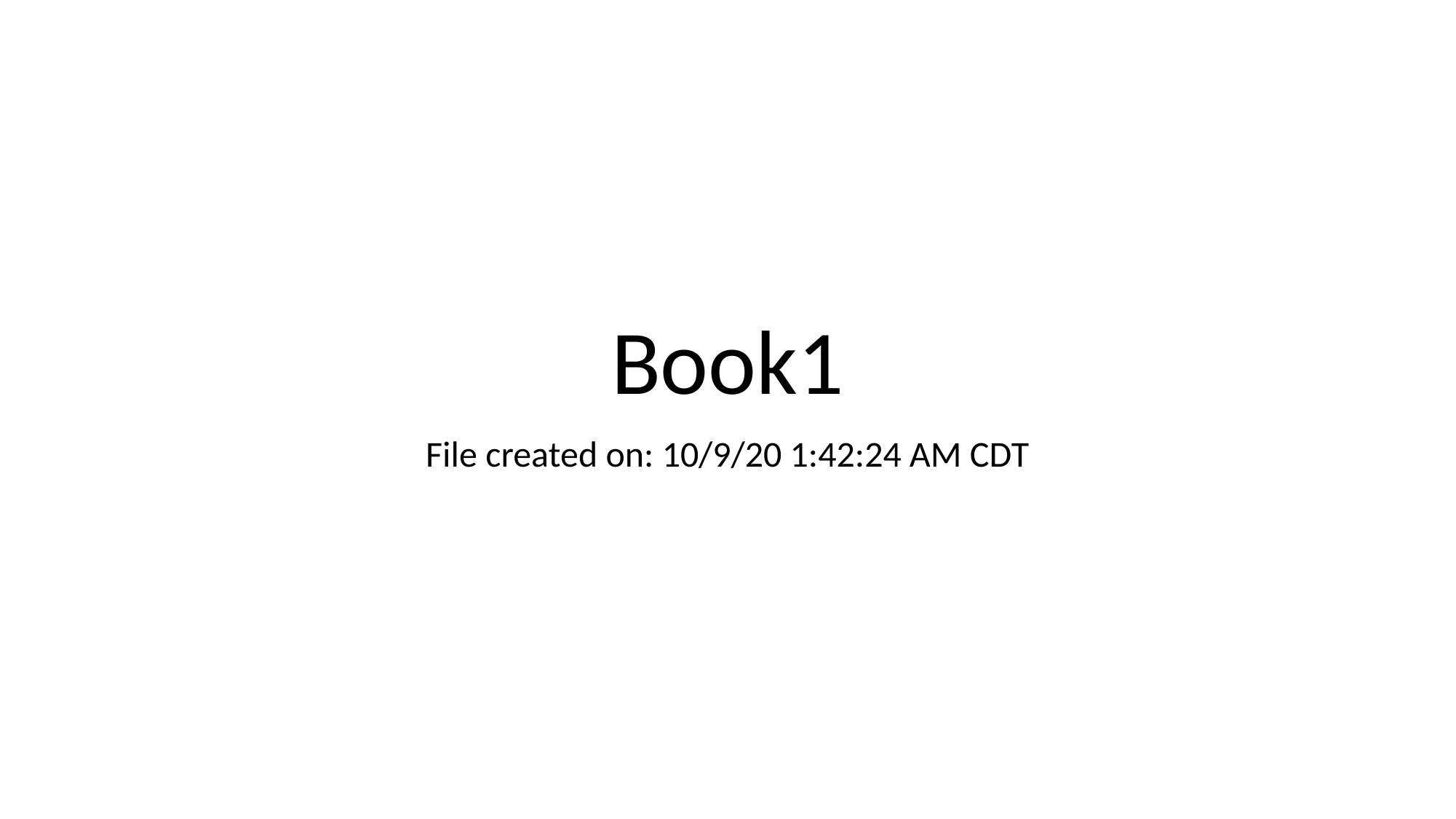

# Book1
File created on: 10/9/20 1:42:24 AM CDT